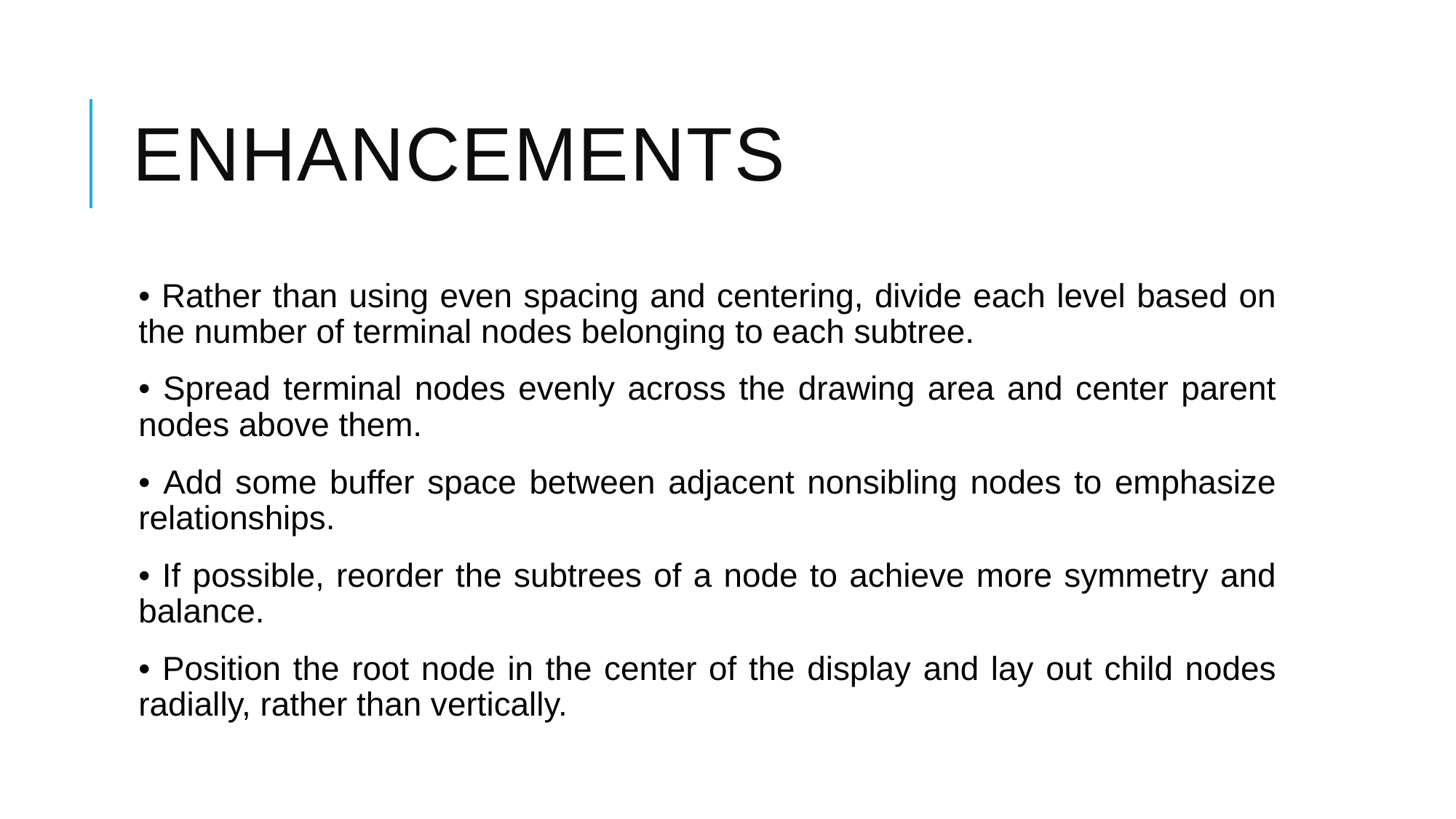

# ENHANCEMENTS
• Rather than using even spacing and centering, divide each level based on the number of terminal nodes belonging to each subtree.
• Spread terminal nodes evenly across the drawing area and center parent nodes above them.
• Add some buffer space between adjacent nonsibling nodes to emphasize relationships.
• If possible, reorder the subtrees of a node to achieve more symmetry and balance.
• Position the root node in the center of the display and lay out child nodes radially, rather than vertically.